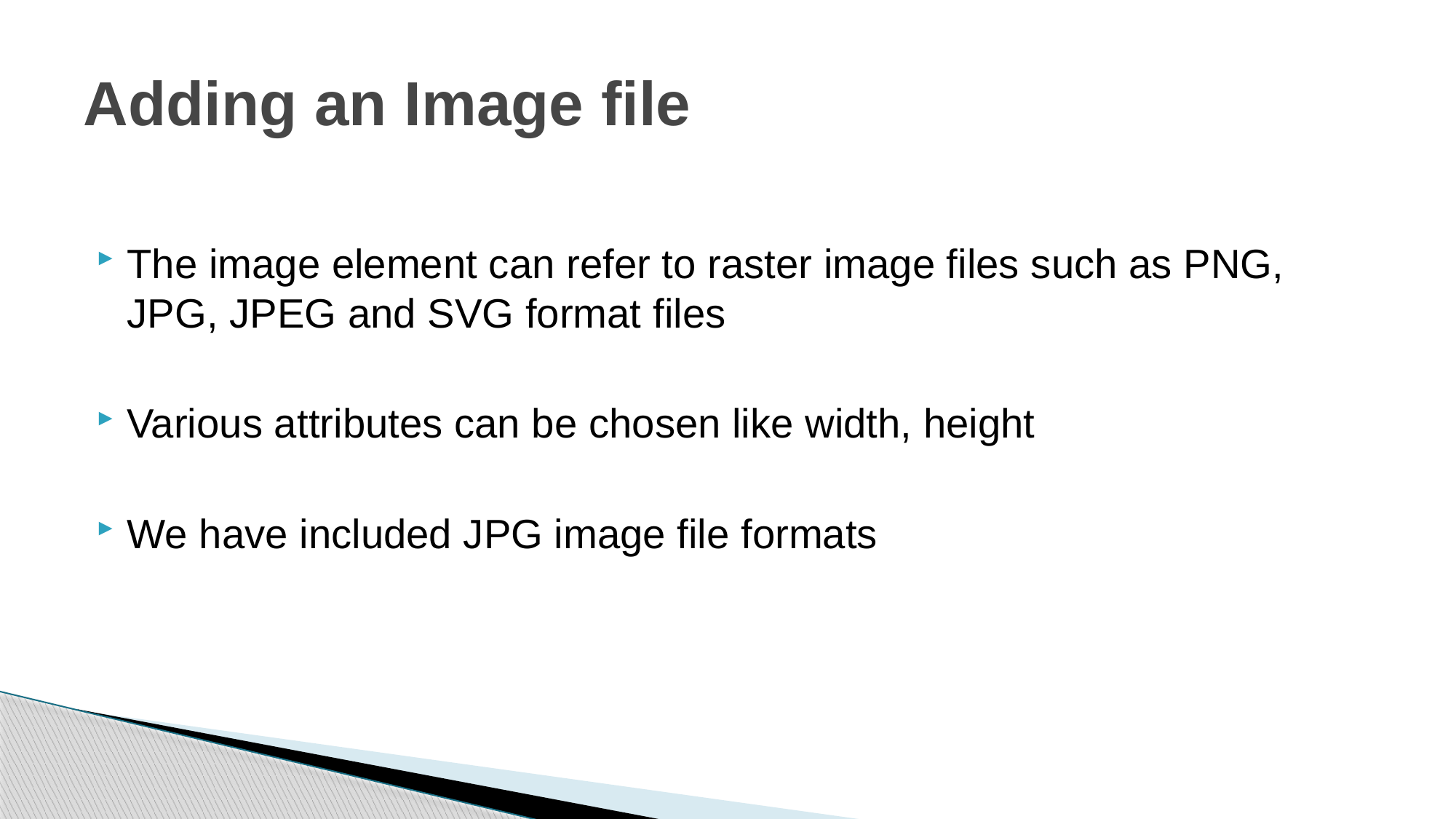

# Adding an Image file

The image element can refer to raster image files such as PNG, JPG, JPEG and SVG format files

Various attributes can be chosen like width, height

We have included JPG image file formats